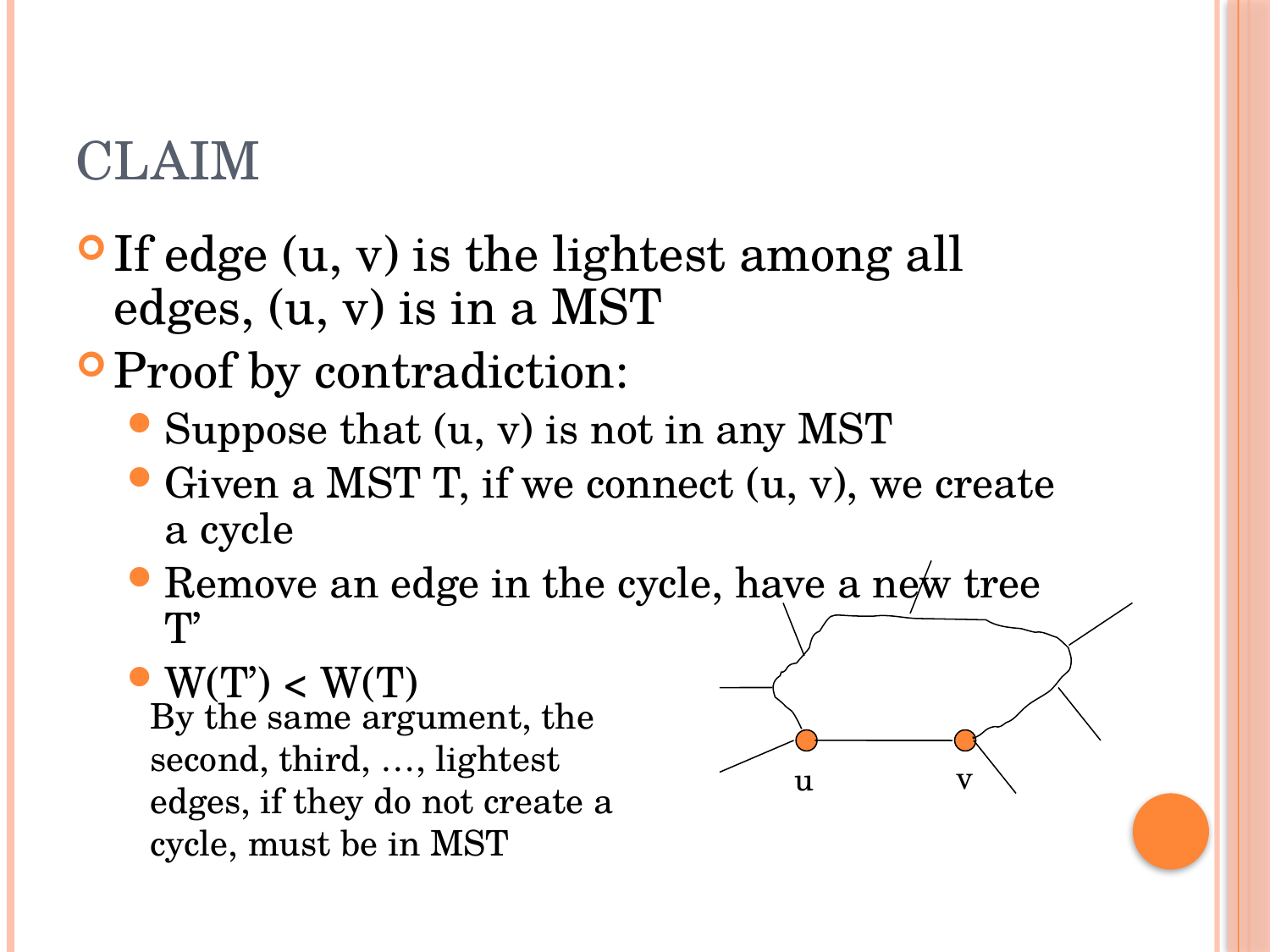

# Claim
If edge (u, v) is the lightest among all edges, (u, v) is in a MST
Proof by contradiction:
Suppose that (u, v) is not in any MST
Given a MST T, if we connect (u, v), we create a cycle
Remove an edge in the cycle, have a new tree T’
W(T’) < W(T)

By the same argument, the second, third, …, lightest edges, if they do not create a cycle, must be in MST

v
u